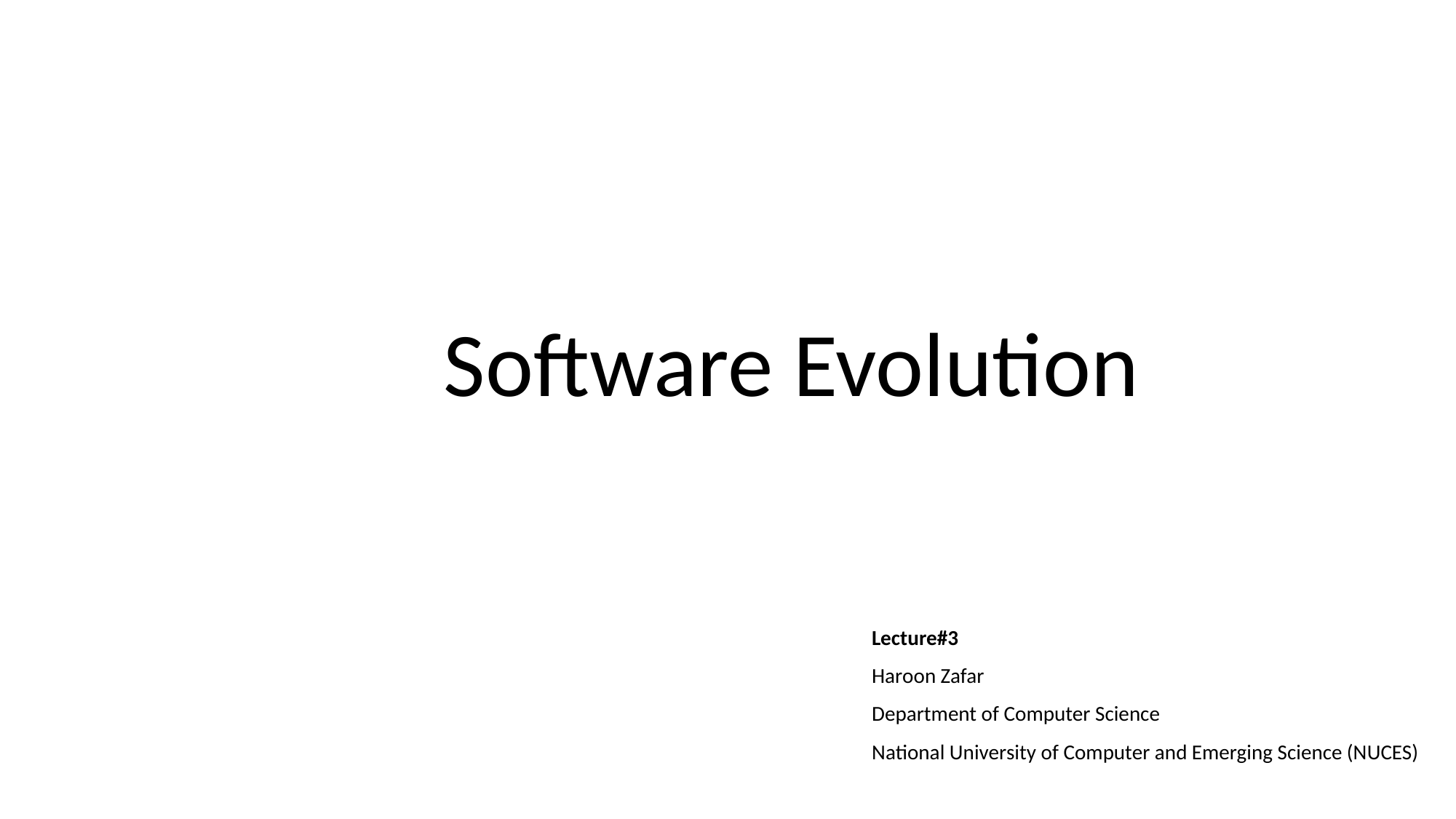

# Software Evolution
Lecture#3
Haroon Zafar
Department of Computer Science
National University of Computer and Emerging Science (NUCES)